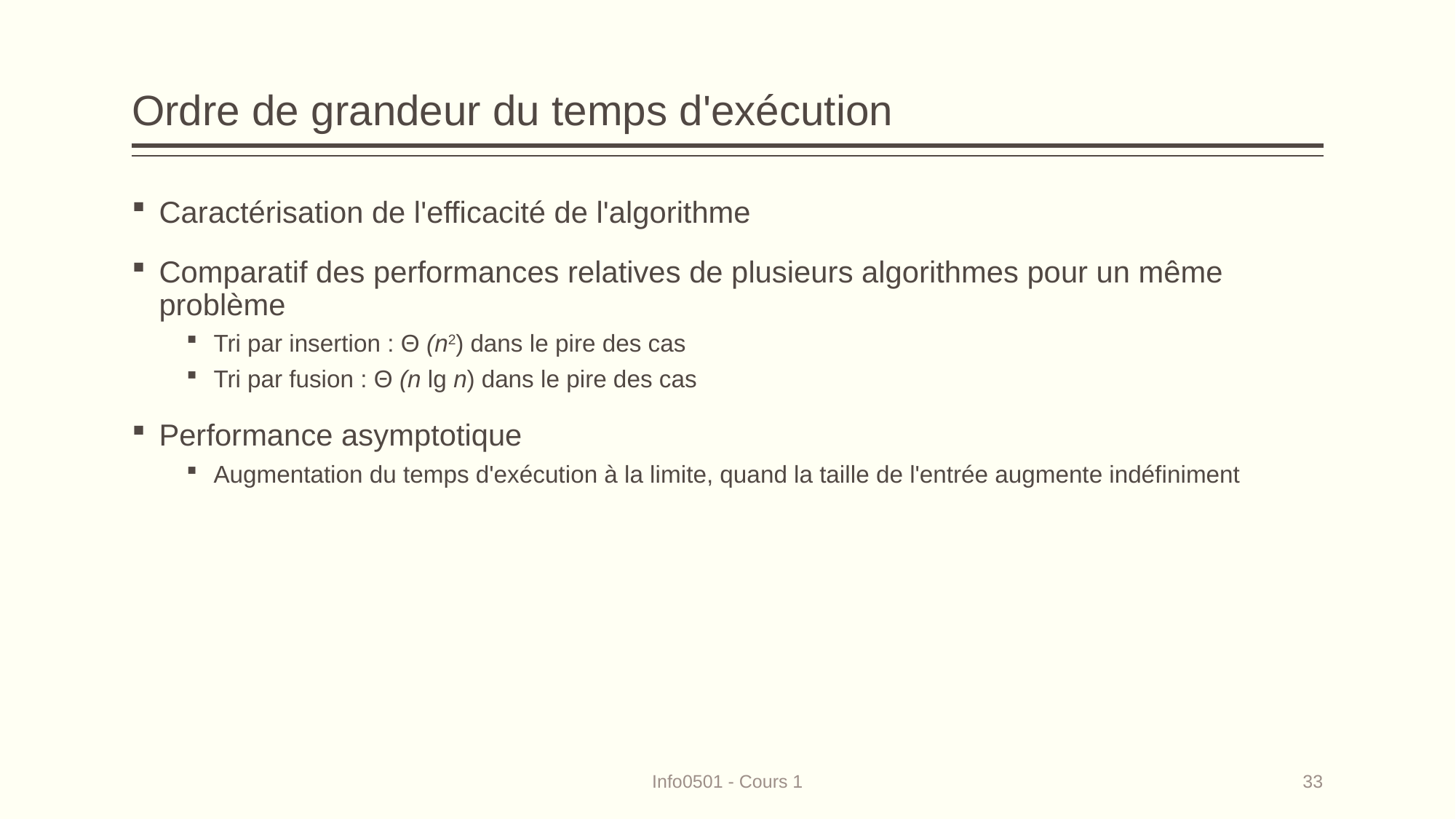

# Ordre de grandeur du temps d'exécution
Caractérisation de l'efficacité de l'algorithme
Comparatif des performances relatives de plusieurs algorithmes pour un même problème
Tri par insertion : Θ (n2) dans le pire des cas
Tri par fusion : Θ (n lg n) dans le pire des cas
Performance asymptotique
Augmentation du temps d'exécution à la limite, quand la taille de l'entrée augmente indéfiniment

Info0501 - Cours 1
33